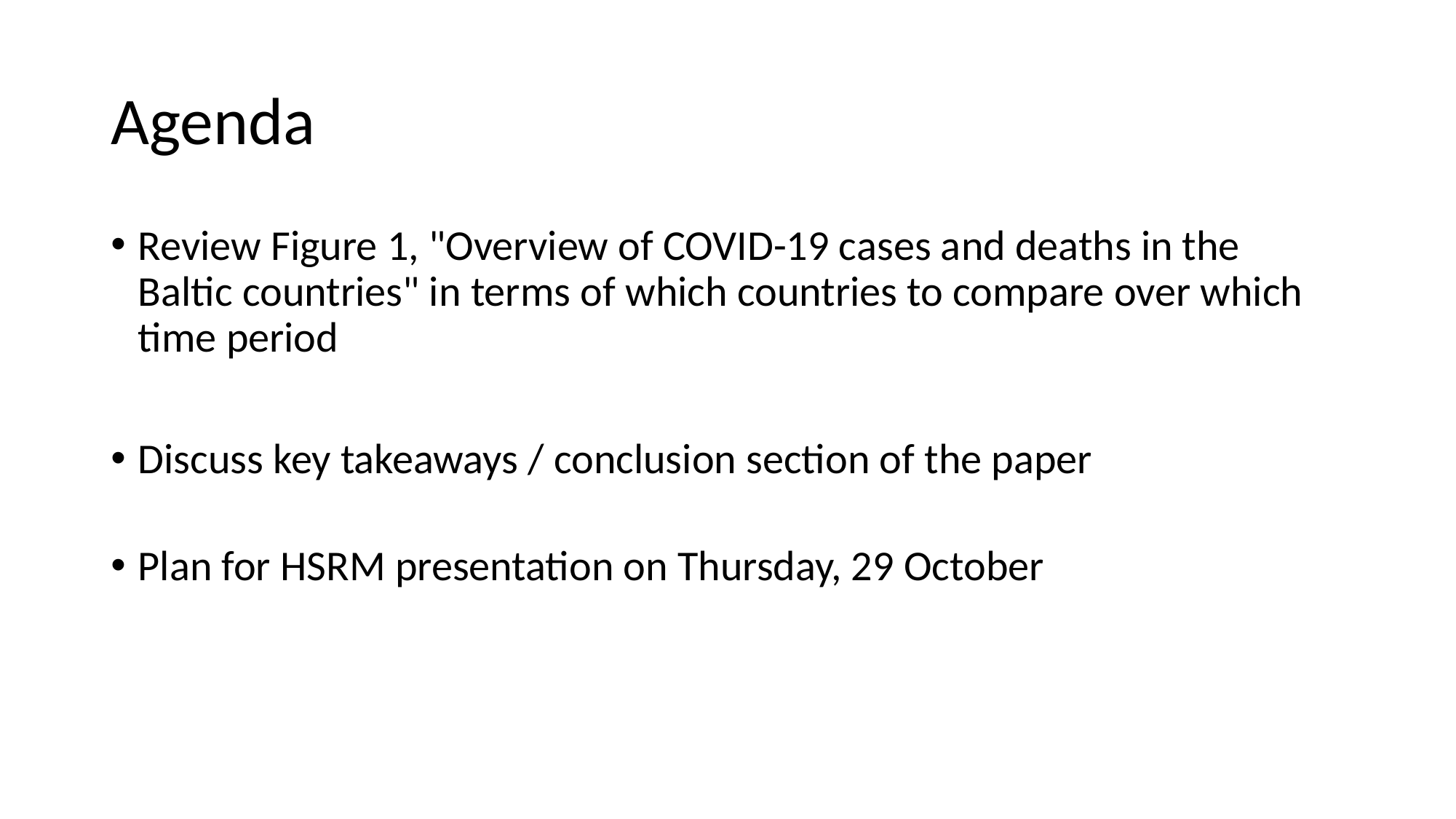

# Agenda
Review Figure 1, "Overview of COVID-19 cases and deaths in the Baltic countries" in terms of which countries to compare over which time period

Discuss key takeaways / conclusion section of the paper
Plan for HSRM presentation on Thursday, 29 October